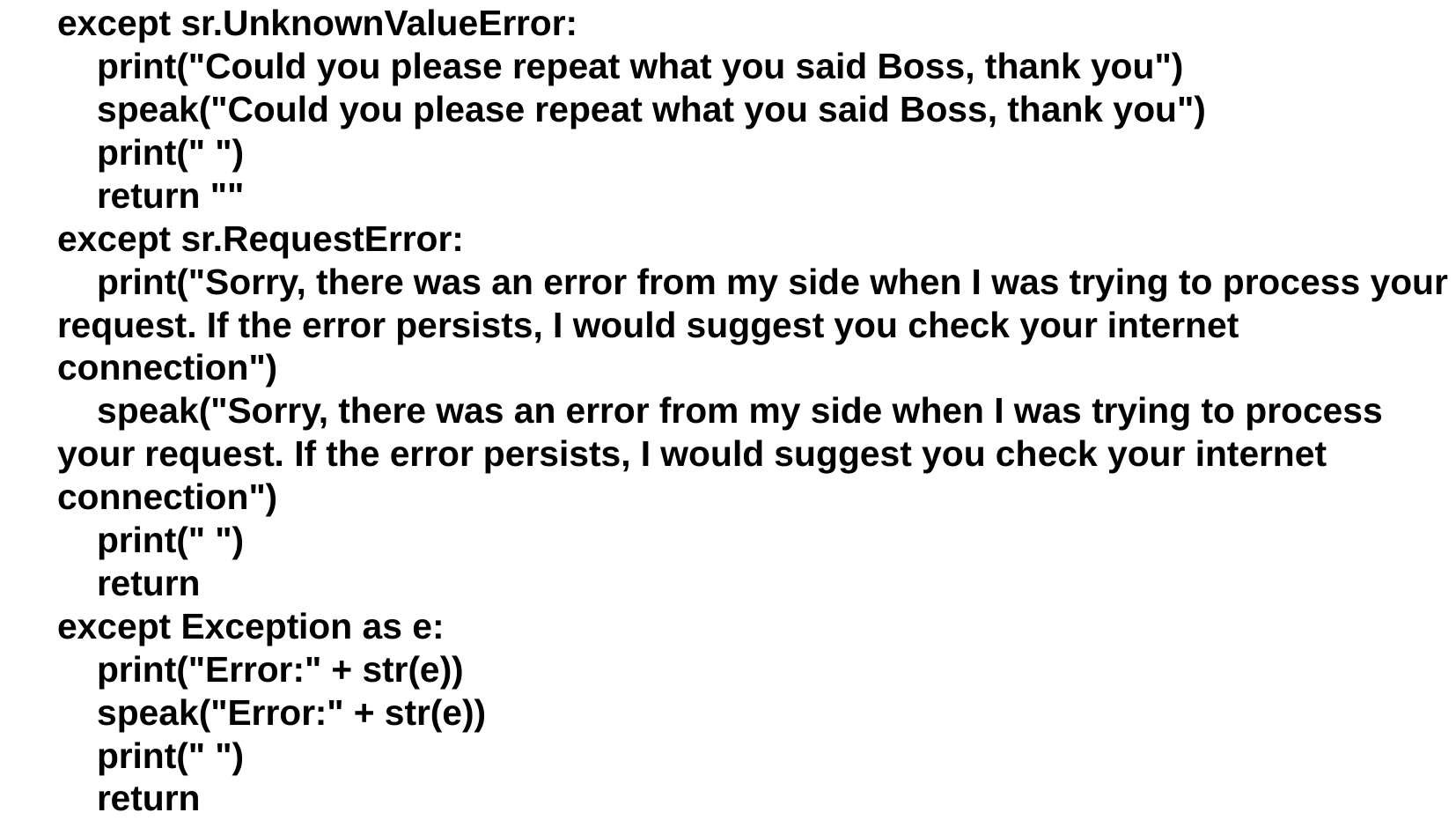

# except sr.UnknownValueError: print("Could you please repeat what you said Boss, thank you") speak("Could you please repeat what you said Boss, thank you") print(" ") return "" except sr.RequestError: print("Sorry, there was an error from my side when I was trying to process your request. If the error persists, I would suggest you check your internet connection") speak("Sorry, there was an error from my side when I was trying to process your request. If the error persists, I would suggest you check your internet connection") print(" ") return except Exception as e: print("Error:" + str(e)) speak("Error:" + str(e)) print(" ") return